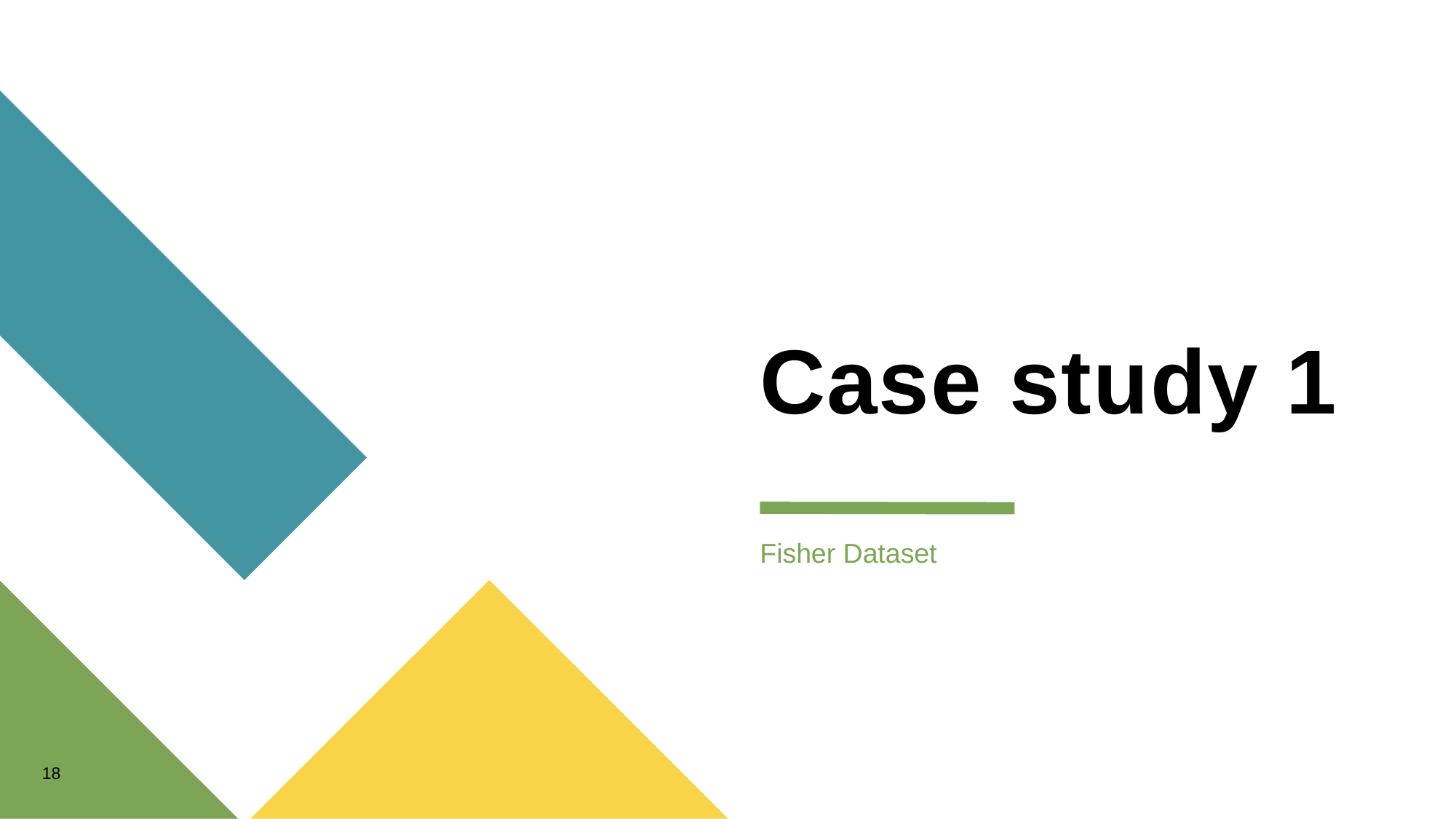

# Case study 1
Fisher Dataset

18